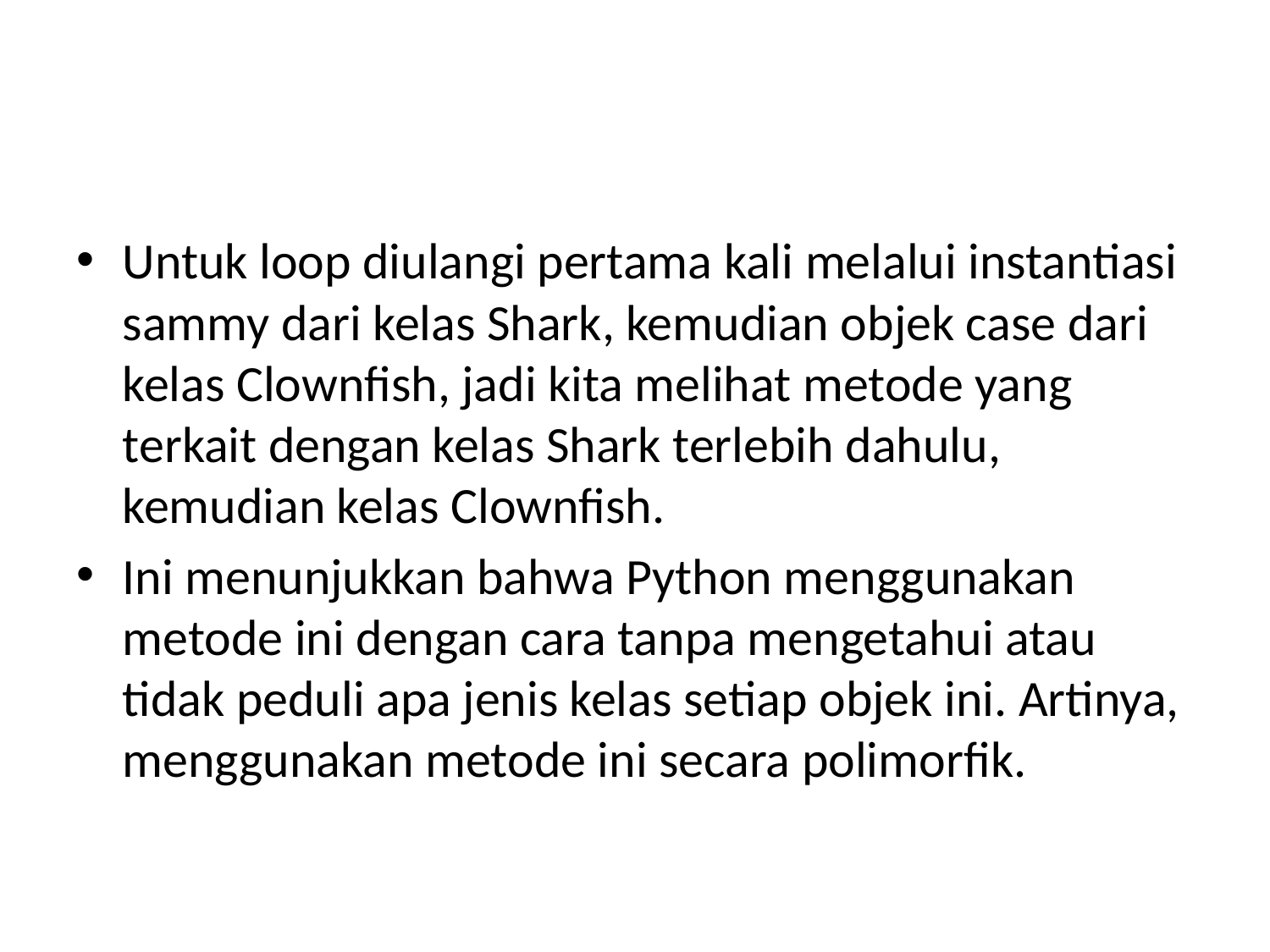

#
Untuk loop diulangi pertama kali melalui instantiasi sammy dari kelas Shark, kemudian objek case dari kelas Clownfish, jadi kita melihat metode yang terkait dengan kelas Shark terlebih dahulu, kemudian kelas Clownfish.
Ini menunjukkan bahwa Python menggunakan metode ini dengan cara tanpa mengetahui atau tidak peduli apa jenis kelas setiap objek ini. Artinya, menggunakan metode ini secara polimorfik.